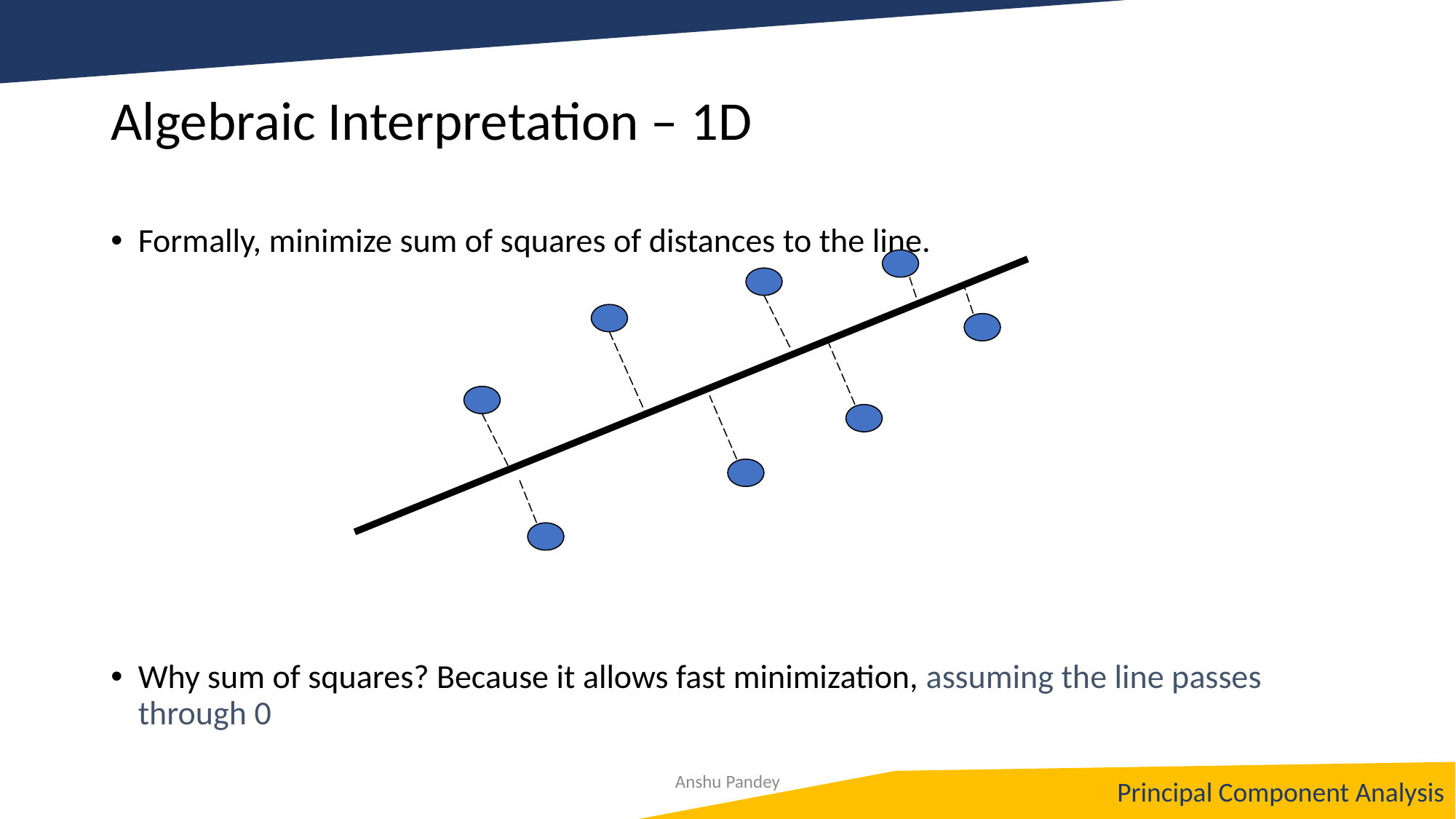

# Algebraic Interpretation – 1D
Formally, minimize sum of squares of distances to the line.

Why sum of squares? Because it allows fast minimization, assuming the line passes through 0

                                                                            Principal Component Analysis
Anshu Pandey